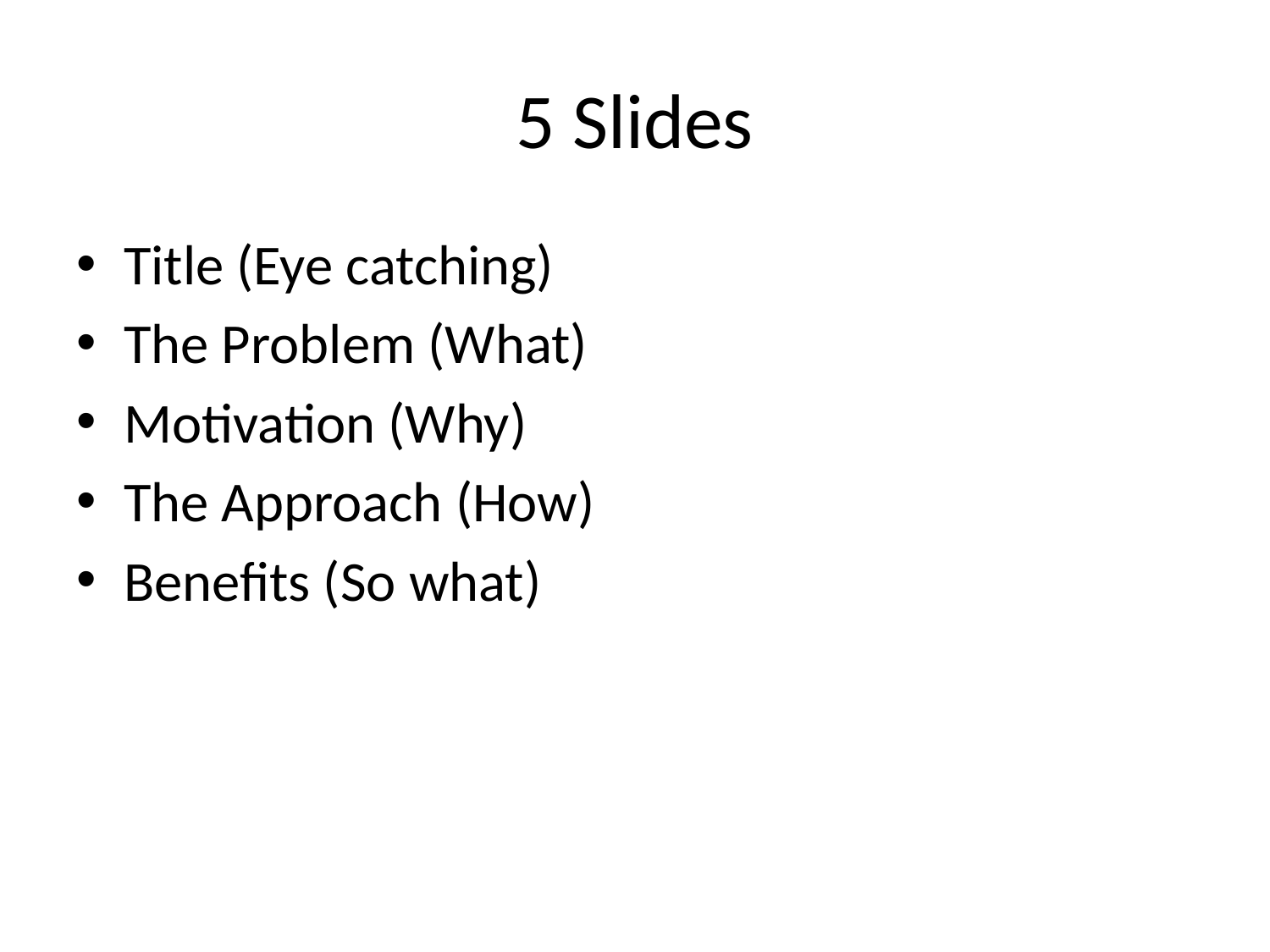

# 5 Slides
Title (Eye catching)
The Problem (What)
Motivation (Why)
The Approach (How)
Benefits (So what)